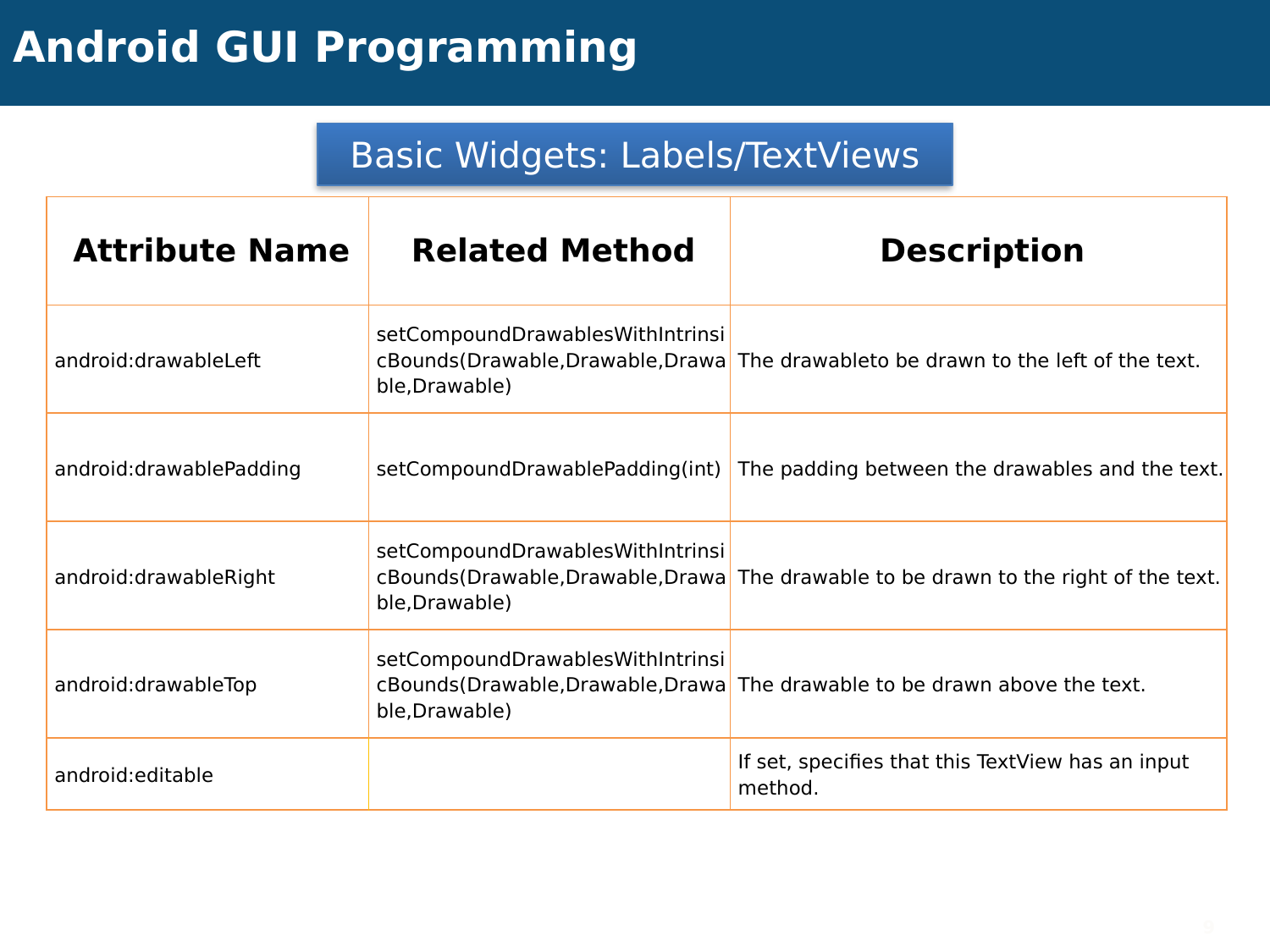

# Android GUI Programming
Basic Widgets: Labels/TextViews
| Attribute Name | Related Method | Description |
| --- | --- | --- |
| android:drawableLeft | setCompoundDrawablesWithIntrinsicBounds(Drawable,Drawable,Drawable,Drawable) | The drawableto be drawn to the left of the text. |
| android:drawablePadding | setCompoundDrawablePadding(int) | The padding between the drawables and the text. |
| android:drawableRight | setCompoundDrawablesWithIntrinsicBounds(Drawable,Drawable,Drawable,Drawable) | The drawable to be drawn to the right of the text. |
| android:drawableTop | setCompoundDrawablesWithIntrinsicBounds(Drawable,Drawable,Drawable,Drawable) | The drawable to be drawn above the text. |
| android:editable |  | If set, specifies that this TextView has an input method. |